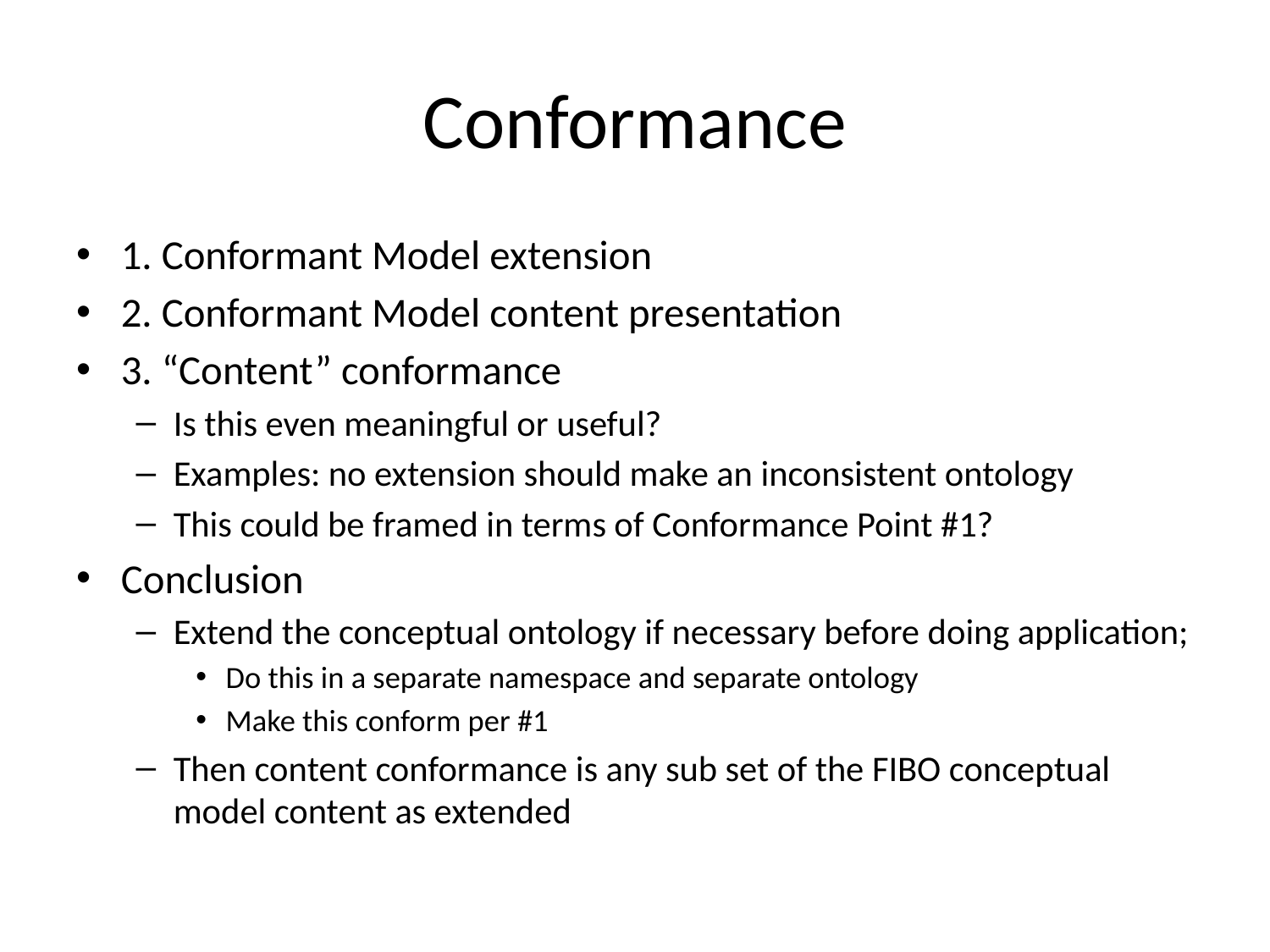

# Conformance
1. Conformant Model extension
2. Conformant Model content presentation
3. “Content” conformance
Is this even meaningful or useful?
Examples: no extension should make an inconsistent ontology
This could be framed in terms of Conformance Point #1?
Conclusion
Extend the conceptual ontology if necessary before doing application;
Do this in a separate namespace and separate ontology
Make this conform per #1
Then content conformance is any sub set of the FIBO conceptual model content as extended